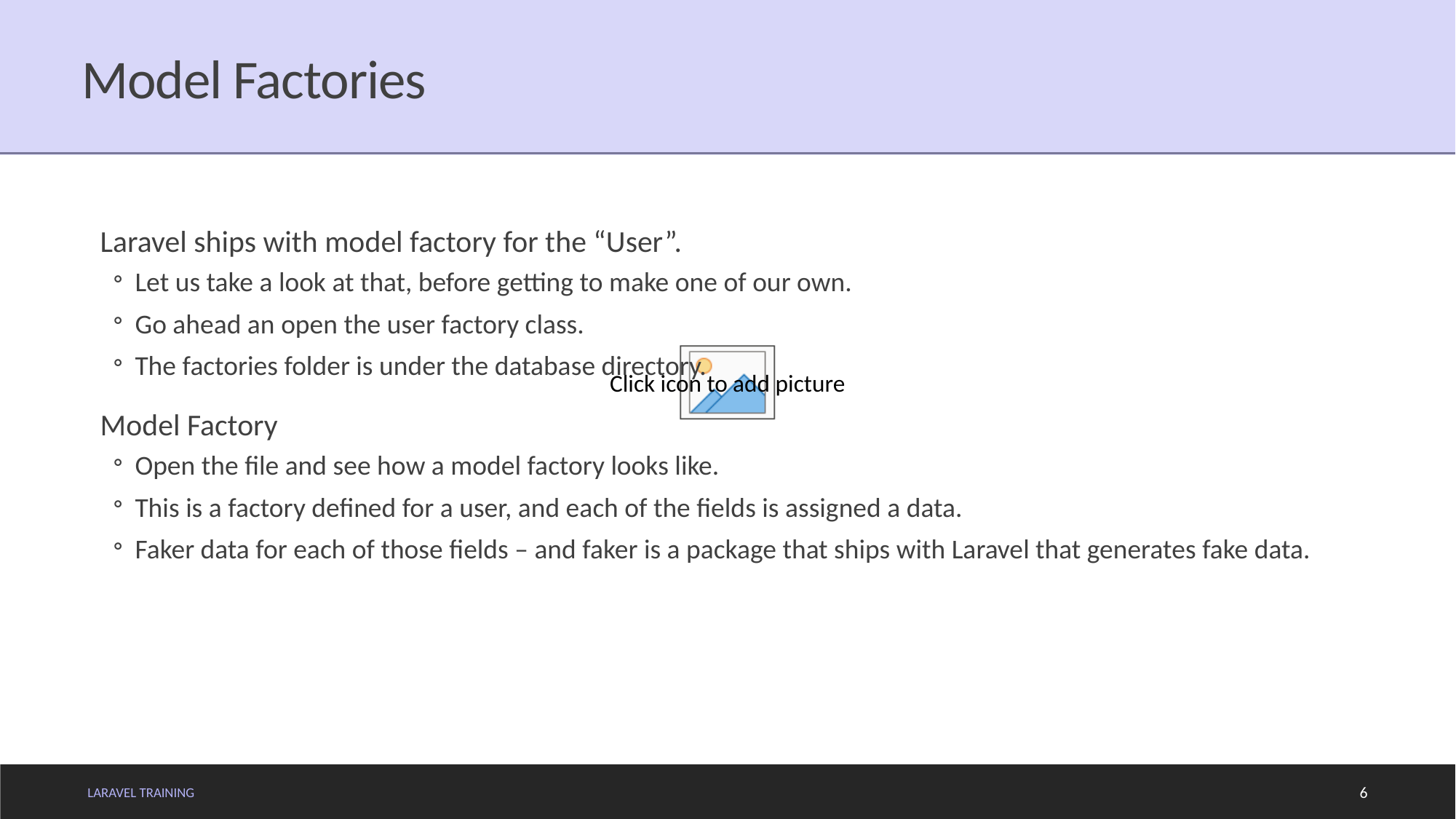

# Model Factories
Laravel ships with model factory for the “User”.
Let us take a look at that, before getting to make one of our own.
Go ahead an open the user factory class.
The factories folder is under the database directory.
Model Factory
Open the file and see how a model factory looks like.
This is a factory defined for a user, and each of the fields is assigned a data.
Faker data for each of those fields – and faker is a package that ships with Laravel that generates fake data.
LARAVEL TRAINING
6